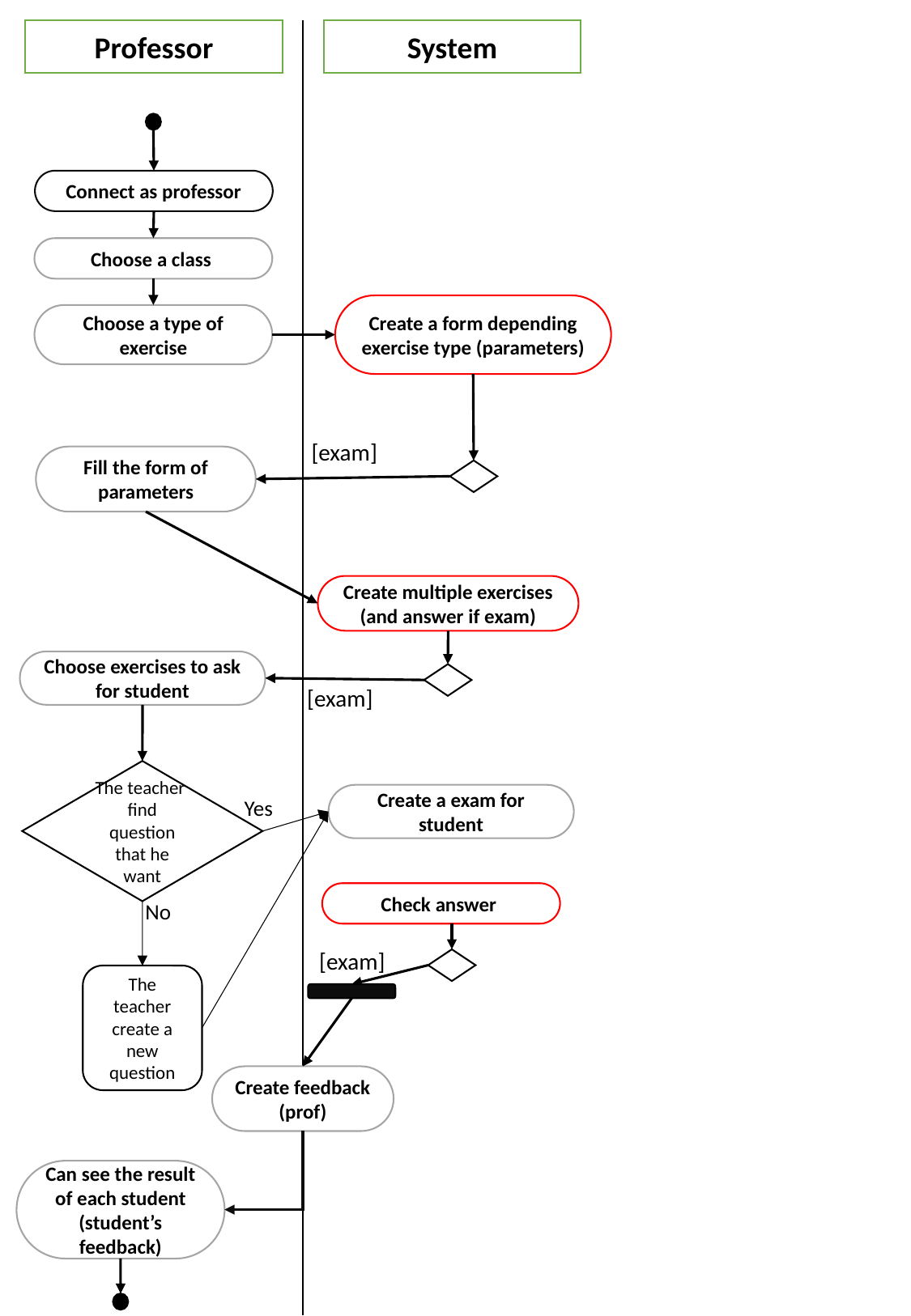

Professor
System

Connect as professor
Choose a class
Create a form depending exercise type (parameters)
Choose a type of exercise
[exam]
Fill the form of parameters

Create multiple exercises (and answer if exam)
Choose exercises to ask for student

[exam]
The teacher  find question that he want
Create a exam for student
Yes
Check answer
No
[exam]

The teacher create a new question

Create feedback (prof)
Can see the result of each student (student’s feedback)